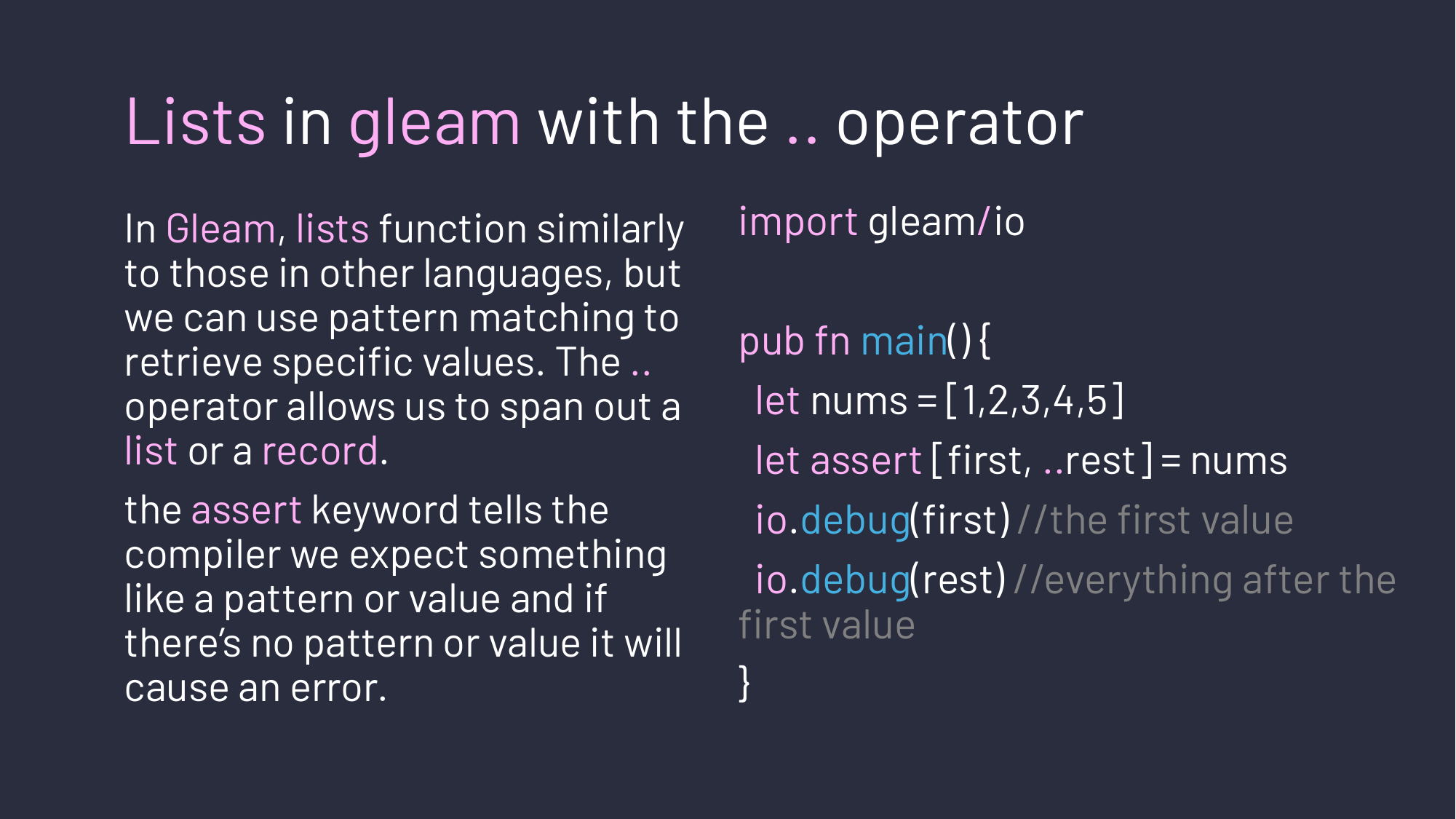

# Lists in gleam with the .. operator
import gleam/io

pub fn main() {
  let nums = [1,2,3,4,5]
  let assert [first, ..rest] = nums
  io.debug(first) //the first value
  io.debug(rest) //everything after the first value
}

In Gleam, lists function similarly to those in other languages, but we can use pattern matching to retrieve specific values. The .. operator allows us to span out a list or a record.
the assert keyword tells the compiler we expect something like a pattern or value and if there’s no pattern or value it will cause an error.